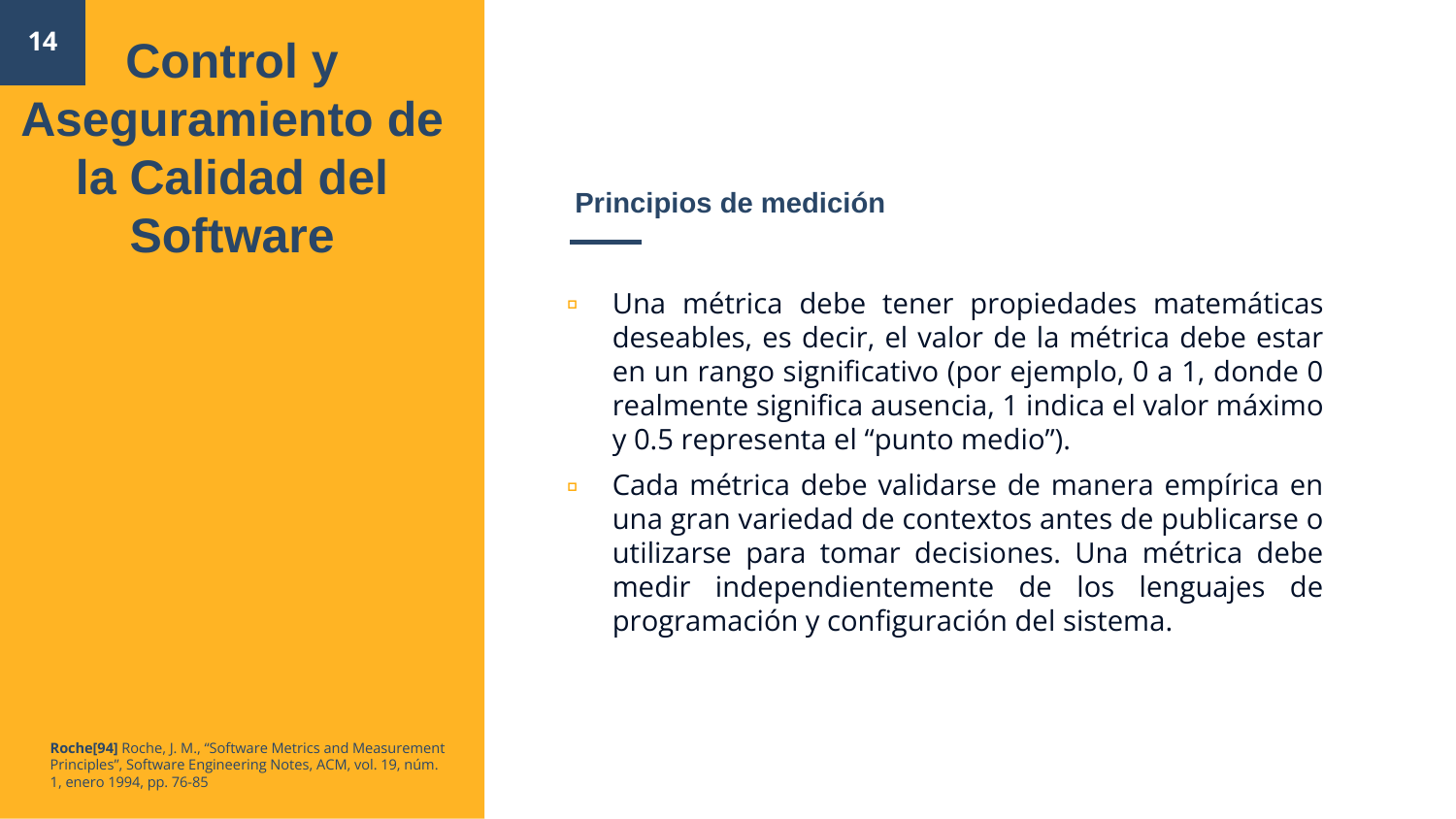

Control y Aseguramiento de la Calidad del Software
14
# Principios de medición
Una métrica debe tener propiedades matemáticas deseables, es decir, el valor de la métrica debe estar en un rango significativo (por ejemplo, 0 a 1, donde 0 realmente significa ausencia, 1 indica el valor máximo y 0.5 representa el “punto medio”).
Cada métrica debe validarse de manera empírica en una gran variedad de contextos antes de publicarse o utilizarse para tomar decisiones. Una métrica debe medir independientemente de los lenguajes de programación y configuración del sistema.
Roche[94] Roche, J. M., “Software Metrics and Measurement Principles”, Software Engineering Notes, ACM, vol. 19, núm. 1, enero 1994, pp. 76-85